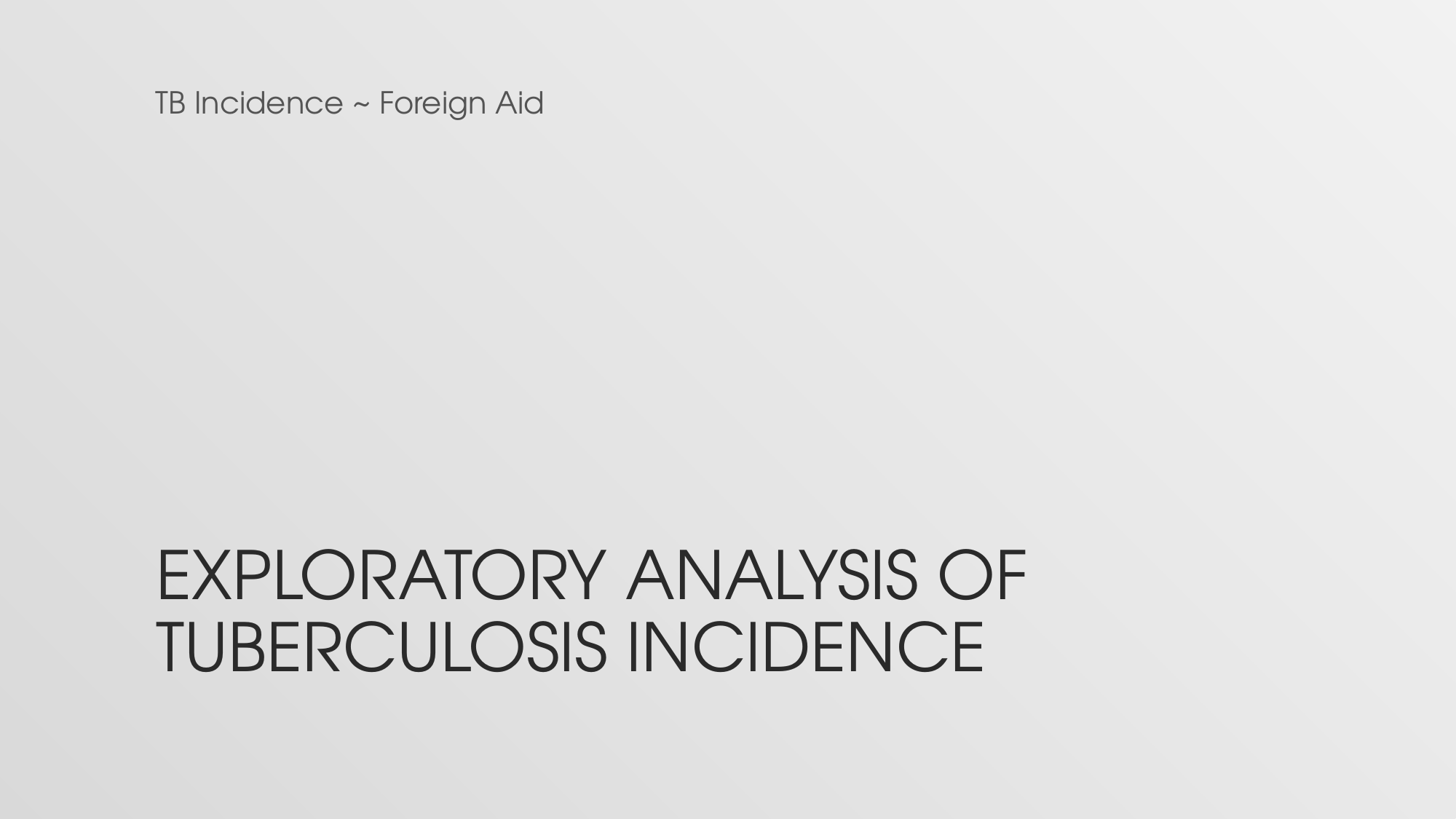

TB Incidence ~ Foreign Aid
# Exploratory analysis of Tuberculosis Incidence